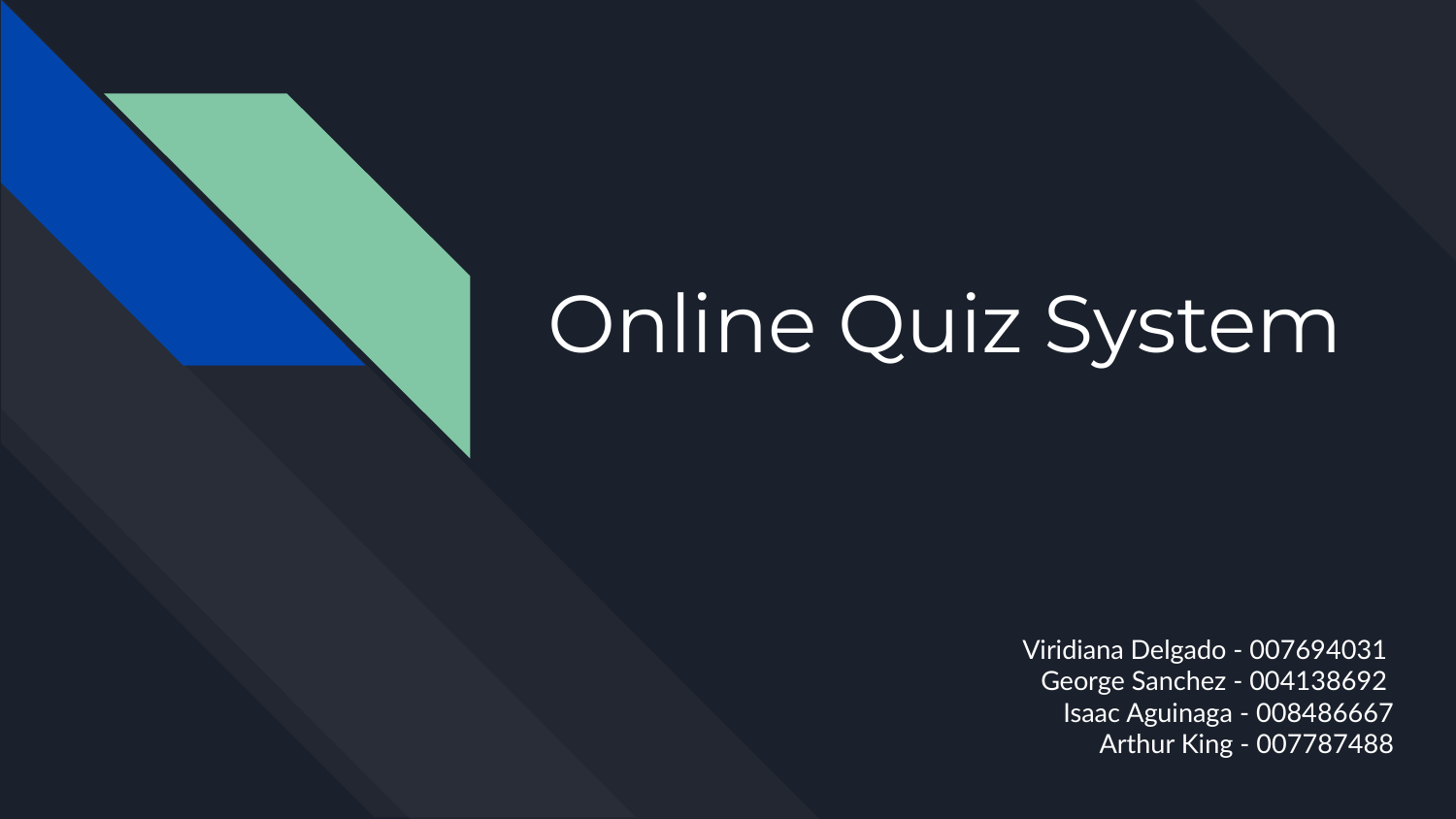

# Online Quiz System
Viridiana Delgado - 007694031
George Sanchez - 004138692
Isaac Aguinaga - 008486667
Arthur King - 007787488